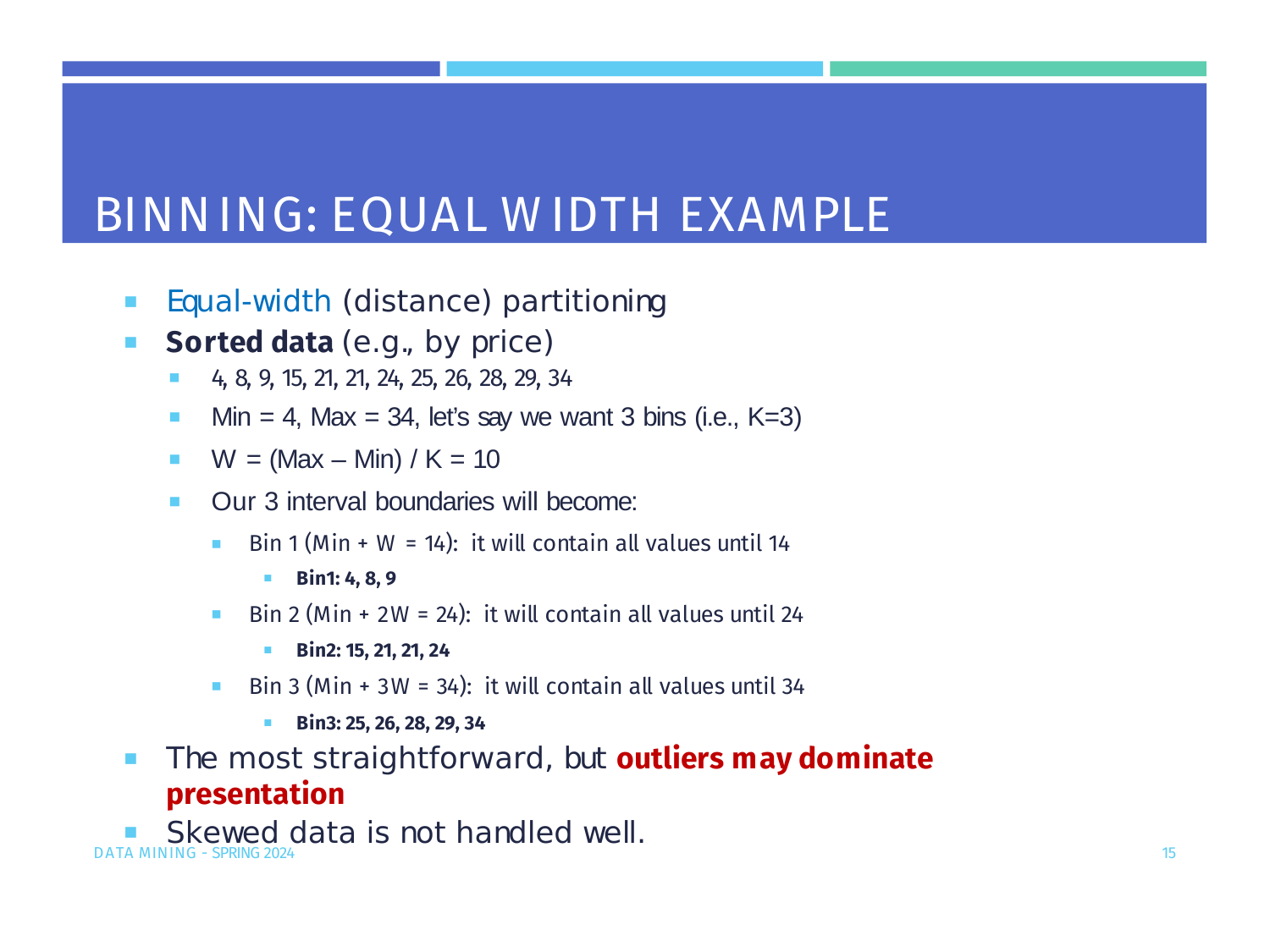

# BINNING: EQUAL WIDTH EXAMPLE
Equal-width (distance) partitioning
Sorted data (e.g., by price)
4, 8, 9, 15, 21, 21, 24, 25, 26, 28, 29, 34
Min = 4, Max = 34, let’s say we want 3 bins (i.e., K=3)
W = (Max – Min) / K = 10
Our 3 interval boundaries will become:
Bin 1 (Min + W = 14):  it will contain all values until 14
Bin1: 4, 8, 9
Bin 2 (Min + 2W = 24):  it will contain all values until 24
Bin2: 15, 21, 21, 24
Bin 3 (Min + 3W = 34):  it will contain all values until 34
Bin3: 25, 26, 28, 29, 34
The most straightforward, but outliers may dominate presentation
Skewed data is not handled well.
DATA MINING - SPRING 2024
15